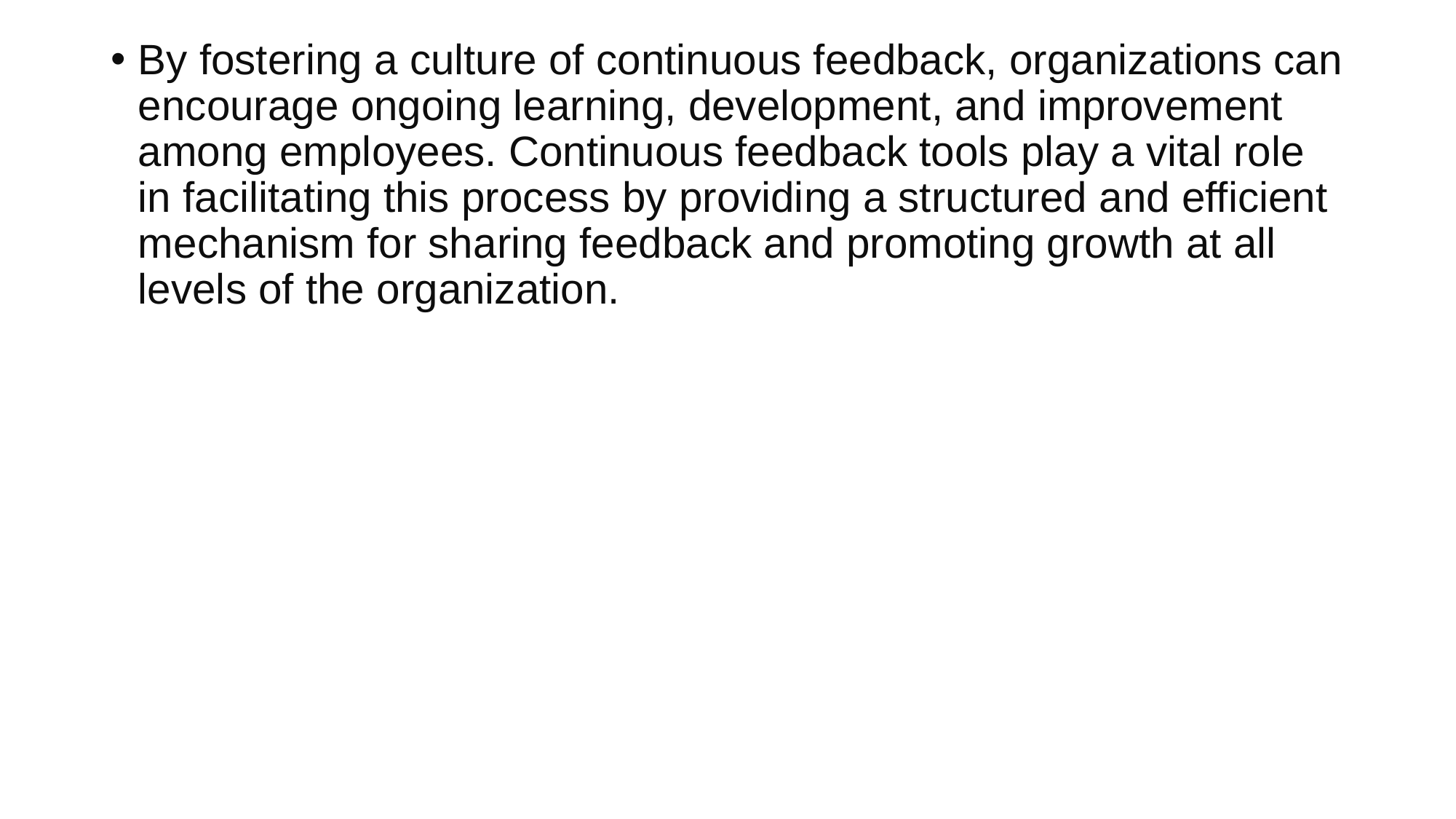

By fostering a culture of continuous feedback, organizations can encourage ongoing learning, development, and improvement among employees. Continuous feedback tools play a vital role in facilitating this process by providing a structured and efficient mechanism for sharing feedback and promoting growth at all levels of the organization.